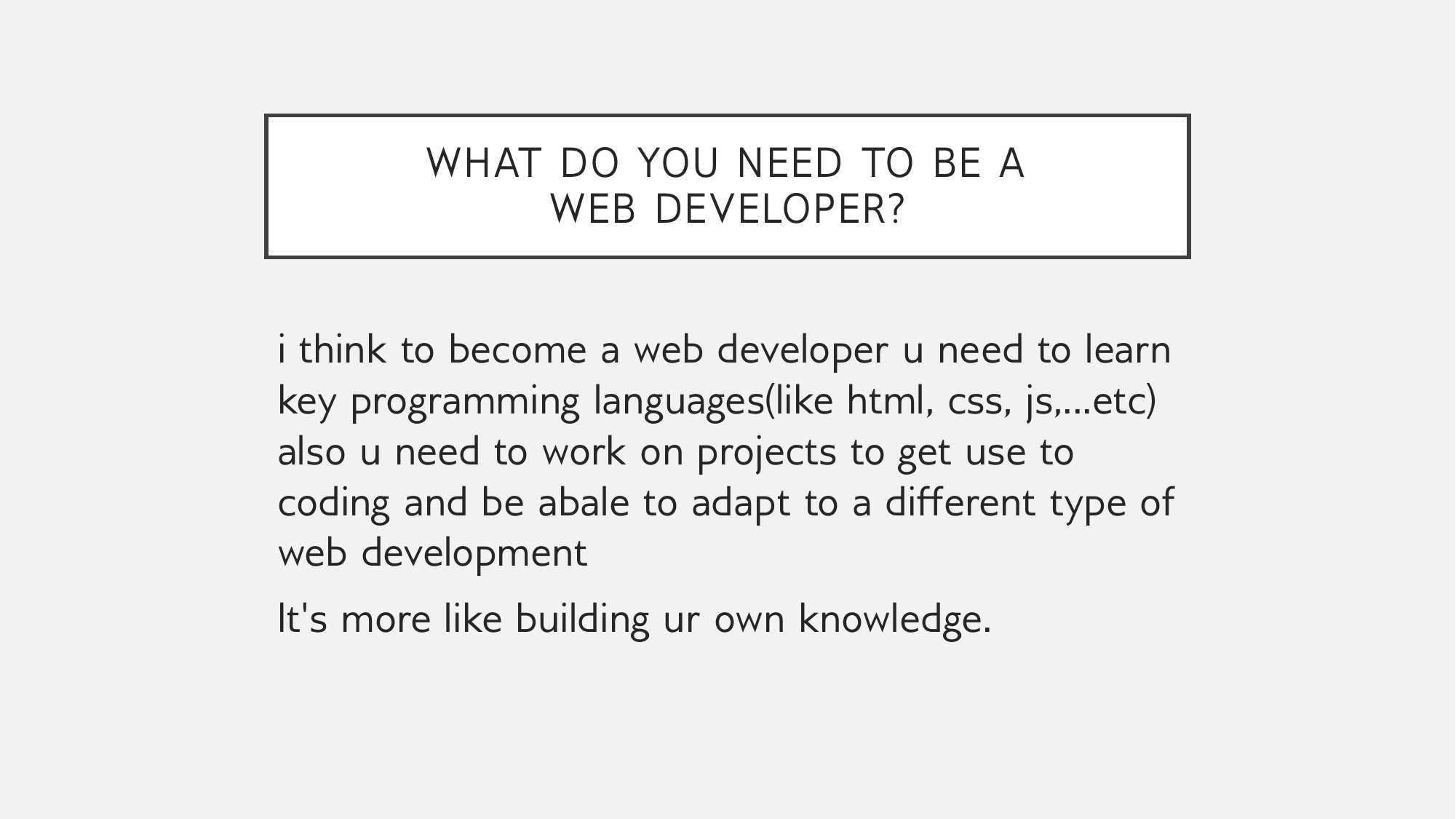

# What do you need to be a web developer?
i think to become a web developer u need to learn key programming languages(like html, css, js,...etc) also u need to work on projects to get use to coding and be abale to adapt to a different type of web development
It's more like building ur own knowledge.